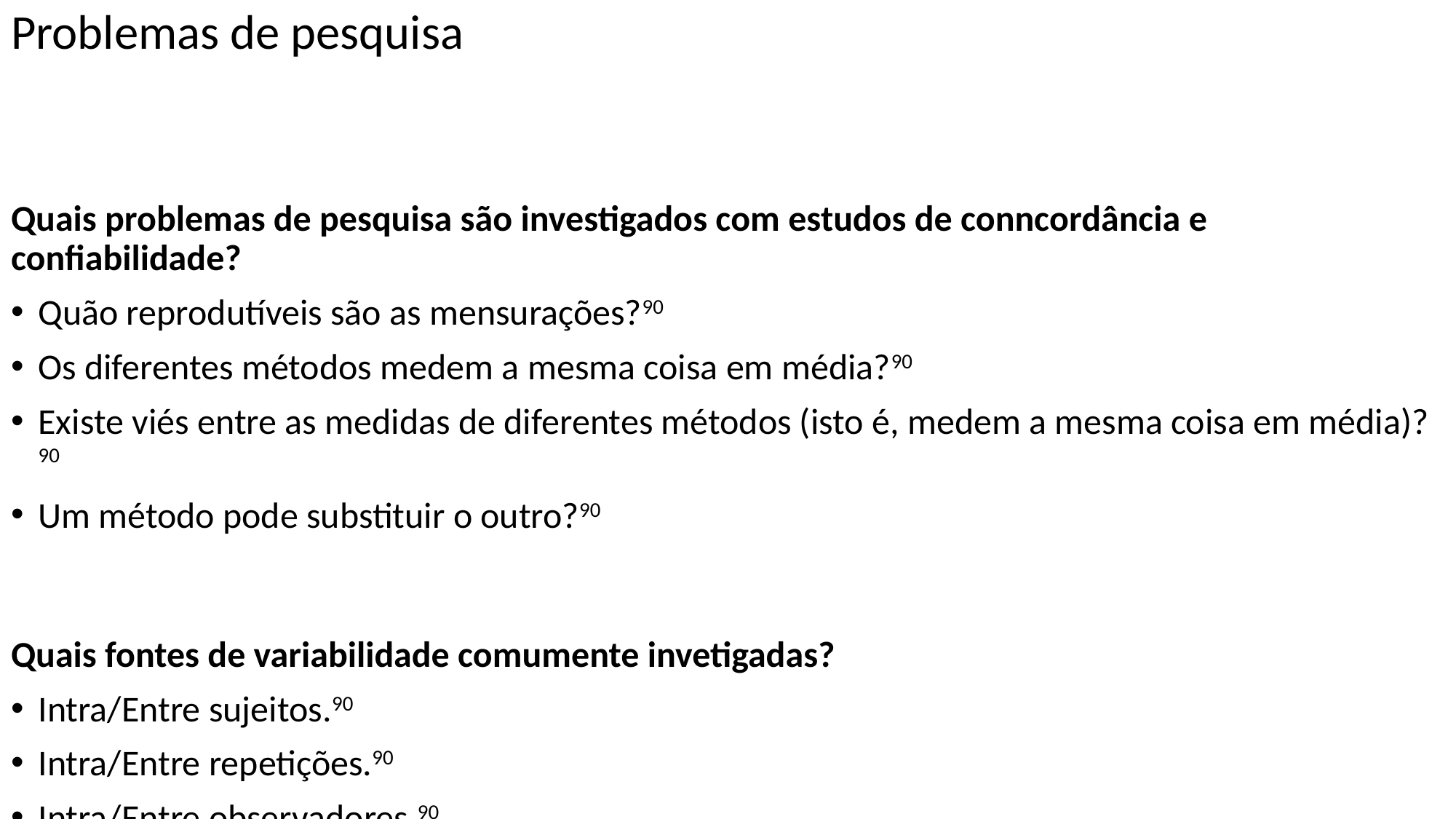

# Problemas de pesquisa

Quais problemas de pesquisa são investigados com estudos de conncordância e confiabilidade?
Quão reprodutíveis são as mensurações?90
Os diferentes métodos medem a mesma coisa em média?90
Existe viés entre as medidas de diferentes métodos (isto é, medem a mesma coisa em média)?90
Um método pode substituir o outro?90

Quais fontes de variabilidade comumente invetigadas?
Intra/Entre sujeitos.90
Intra/Entre repetições.90
Intra/Entre observadores.90